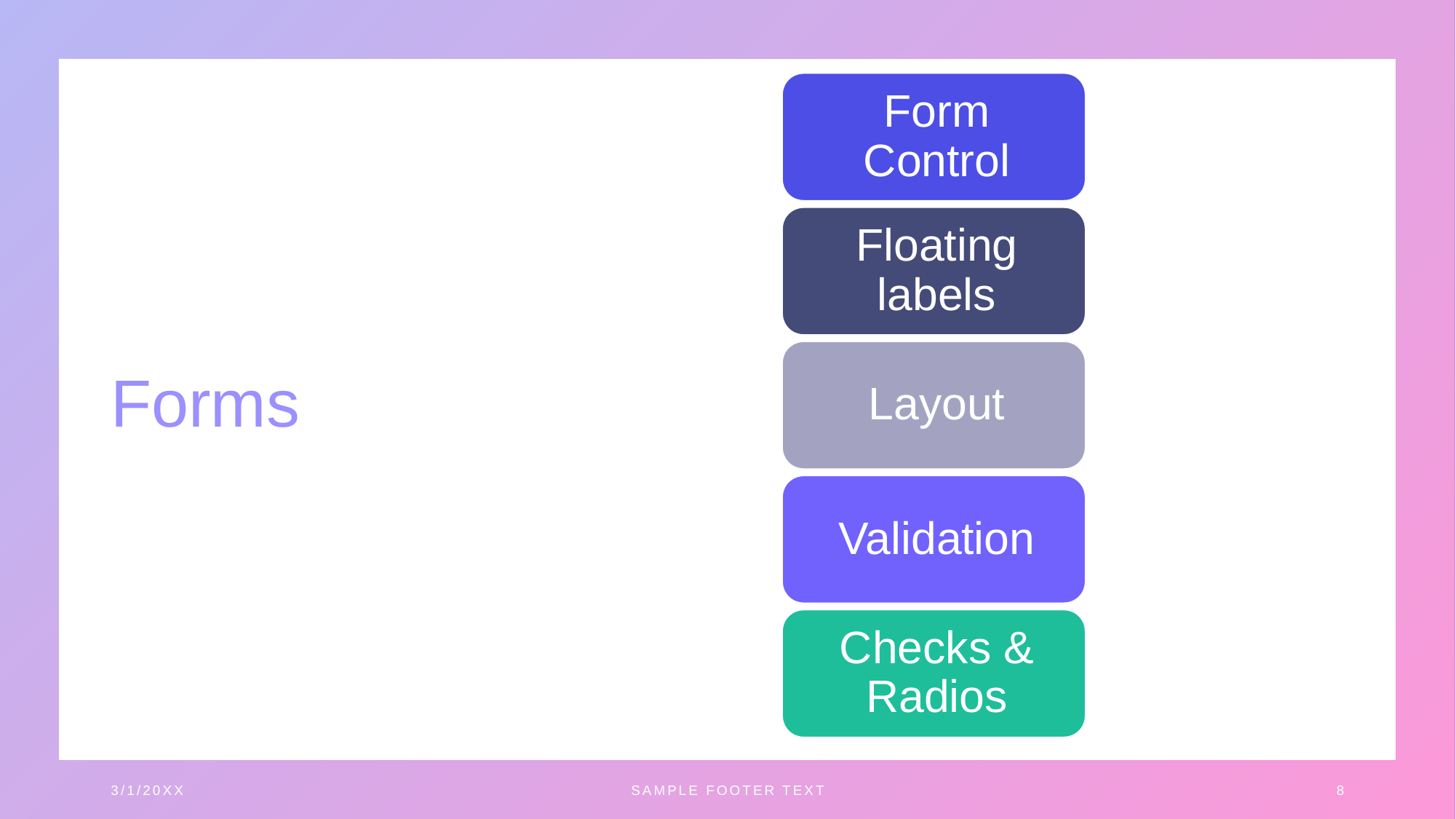

# Forms
Form Control
Floating labels
Layout
Validation
Checks & Radios
3/1/20XX
SAMPLE FOOTER TEXT
8